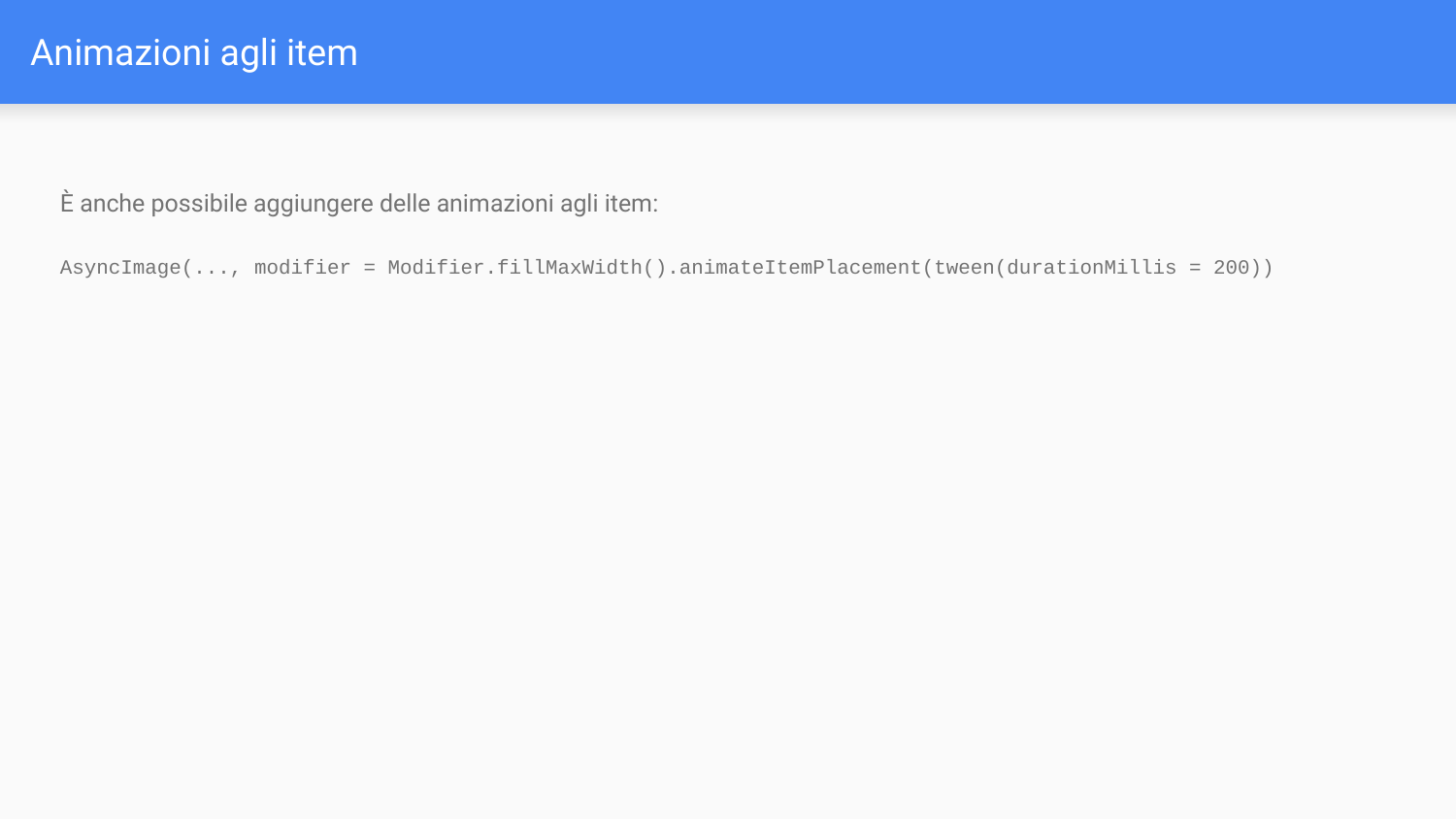

# Animazioni agli item
È anche possibile aggiungere delle animazioni agli item:

AsyncImage(..., modifier = Modifier.fillMaxWidth().animateItemPlacement(tween(durationMillis = 200))